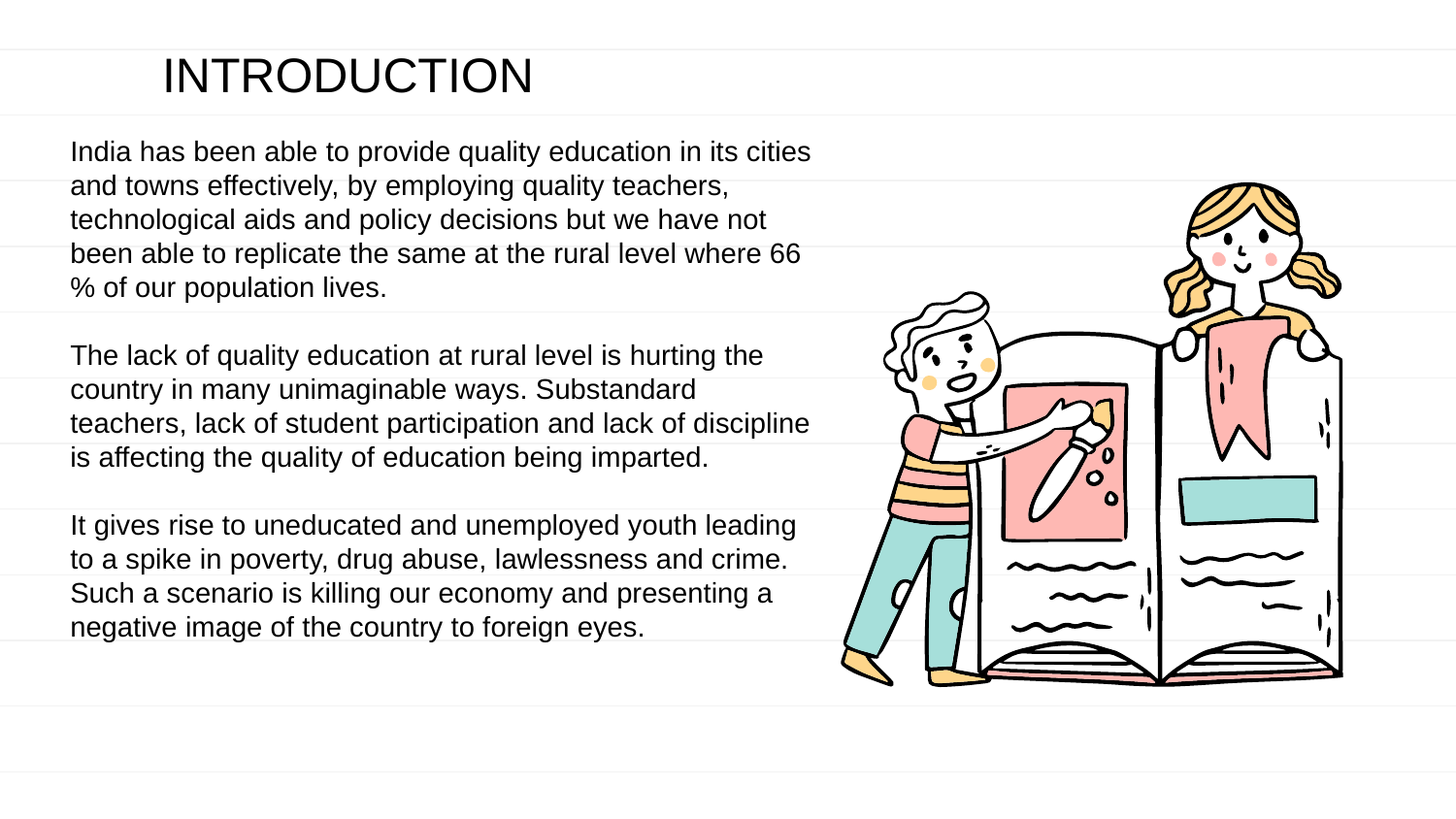

# INTRODUCTION
India has been able to provide quality education in its cities and towns effectively, by employing quality teachers, technological aids and policy decisions but we have not been able to replicate the same at the rural level where 66 % of our population lives.

The lack of quality education at rural level is hurting the country in many unimaginable ways. Substandard teachers, lack of student participation and lack of discipline is affecting the quality of education being imparted.

It gives rise to uneducated and unemployed youth leading to a spike in poverty, drug abuse, lawlessness and crime. Such a scenario is killing our economy and presenting a negative image of the country to foreign eyes.